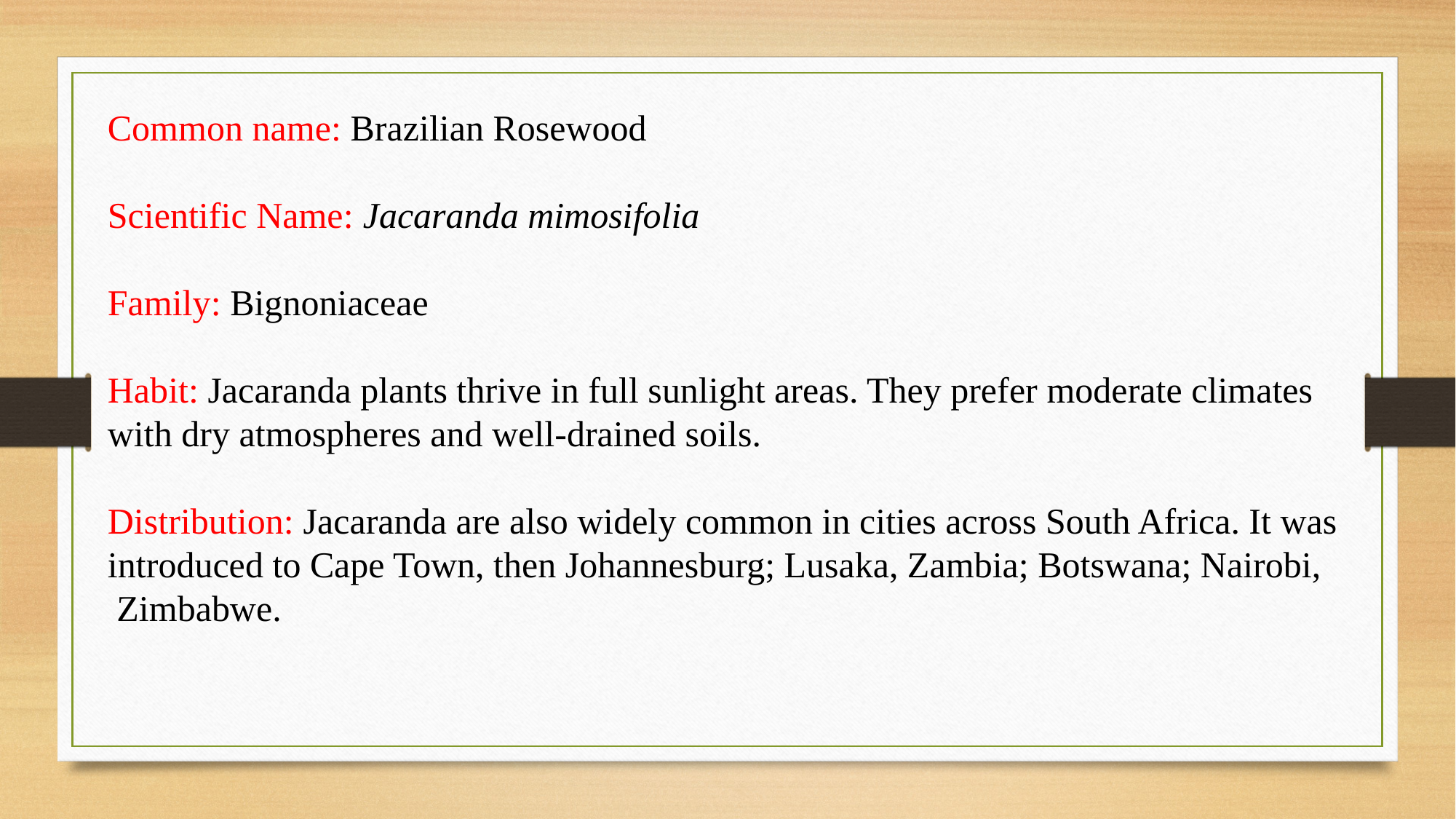

Common name: Brazilian Rosewood

Scientific Name: Jacaranda mimosifolia

Family: Bignoniaceae

Habit: Jacaranda plants thrive in full sunlight areas. They prefer moderate climates with dry atmospheres and well-drained soils.

Distribution: Jacaranda are also widely common in cities across South Africa. It was introduced to Cape Town, then Johannesburg; Lusaka, Zambia; Botswana; Nairobi,  Zimbabwe.